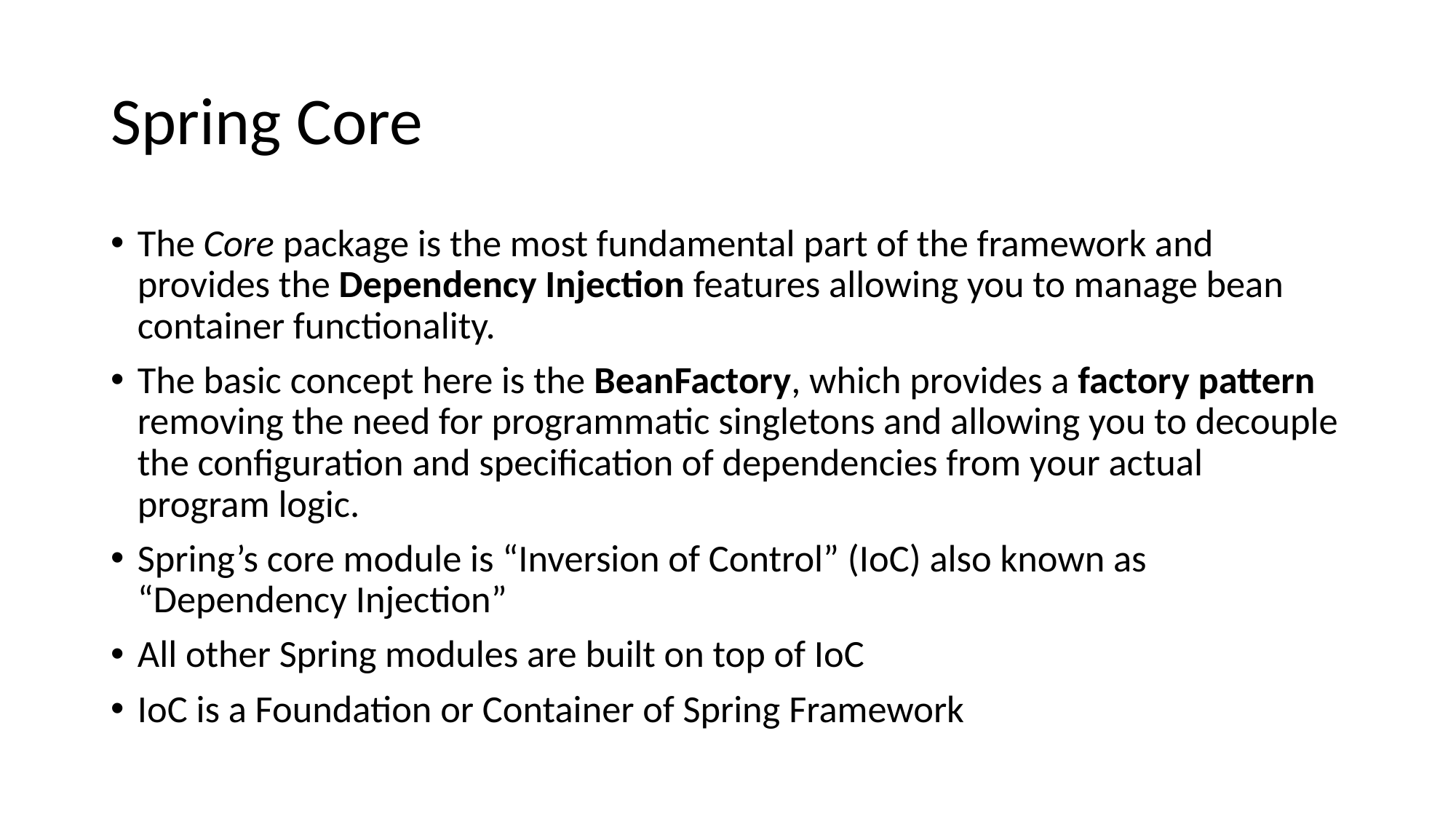

# Spring Core
The Core package is the most fundamental part of the framework and provides the Dependency Injection features allowing you to manage bean container functionality.
The basic concept here is the BeanFactory, which provides a factory pattern removing the need for programmatic singletons and allowing you to decouple the configuration and specification of dependencies from your actual program logic.
Spring’s core module is “Inversion of Control” (IoC) also known as “Dependency Injection”
All other Spring modules are built on top of IoC
IoC is a Foundation or Container of Spring Framework